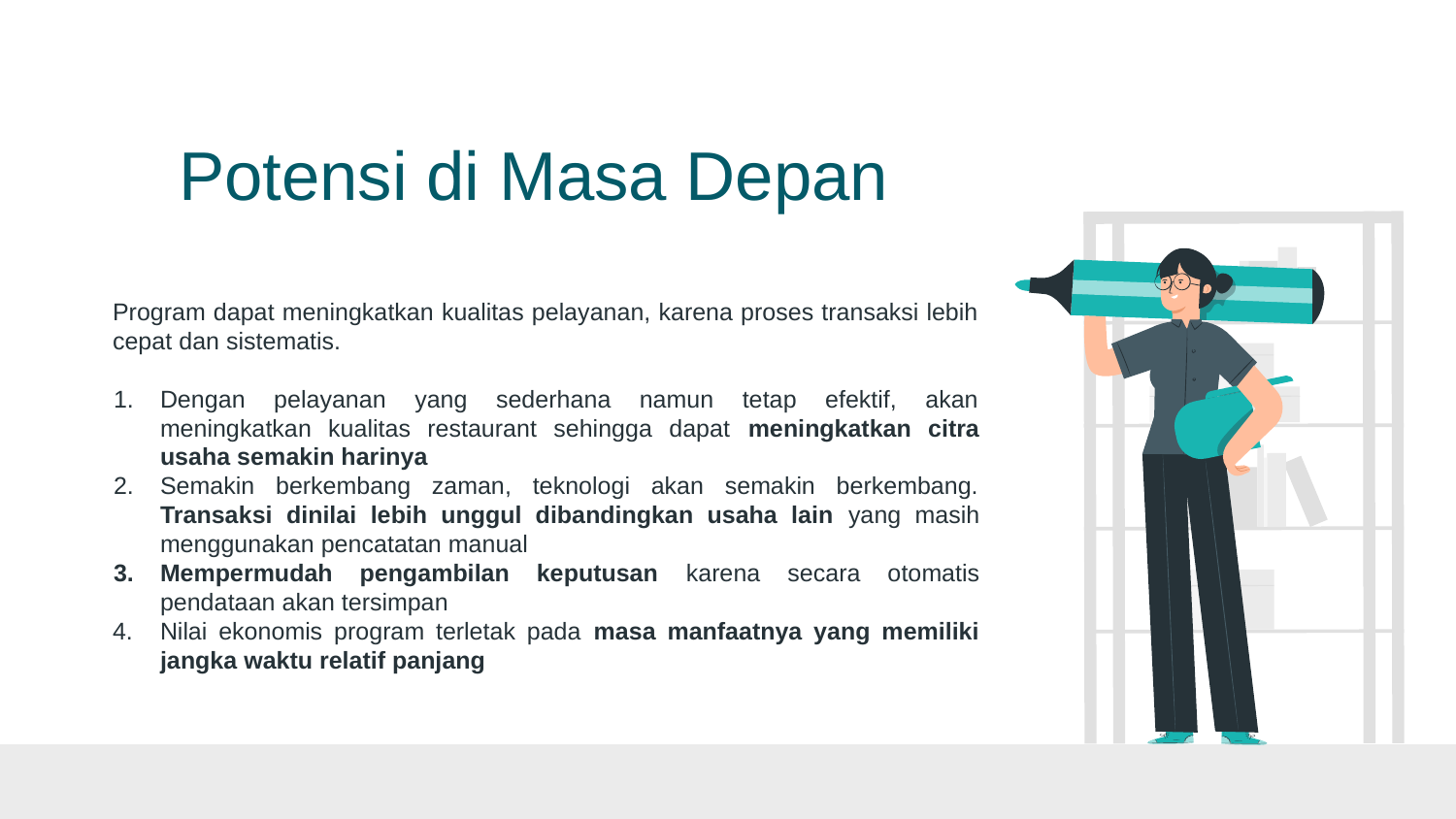

# Potensi di Masa Depan

Program dapat meningkatkan kualitas pelayanan, karena proses transaksi lebih cepat dan sistematis.

Dengan pelayanan yang sederhana namun tetap efektif, akan meningkatkan kualitas restaurant sehingga dapat meningkatkan citra usaha semakin harinya
Semakin berkembang zaman, teknologi akan semakin berkembang. Transaksi dinilai lebih unggul dibandingkan usaha lain yang masih menggunakan pencatatan manual
Mempermudah pengambilan keputusan karena secara otomatis pendataan akan tersimpan
Nilai ekonomis program terletak pada masa manfaatnya yang memiliki jangka waktu relatif panjang